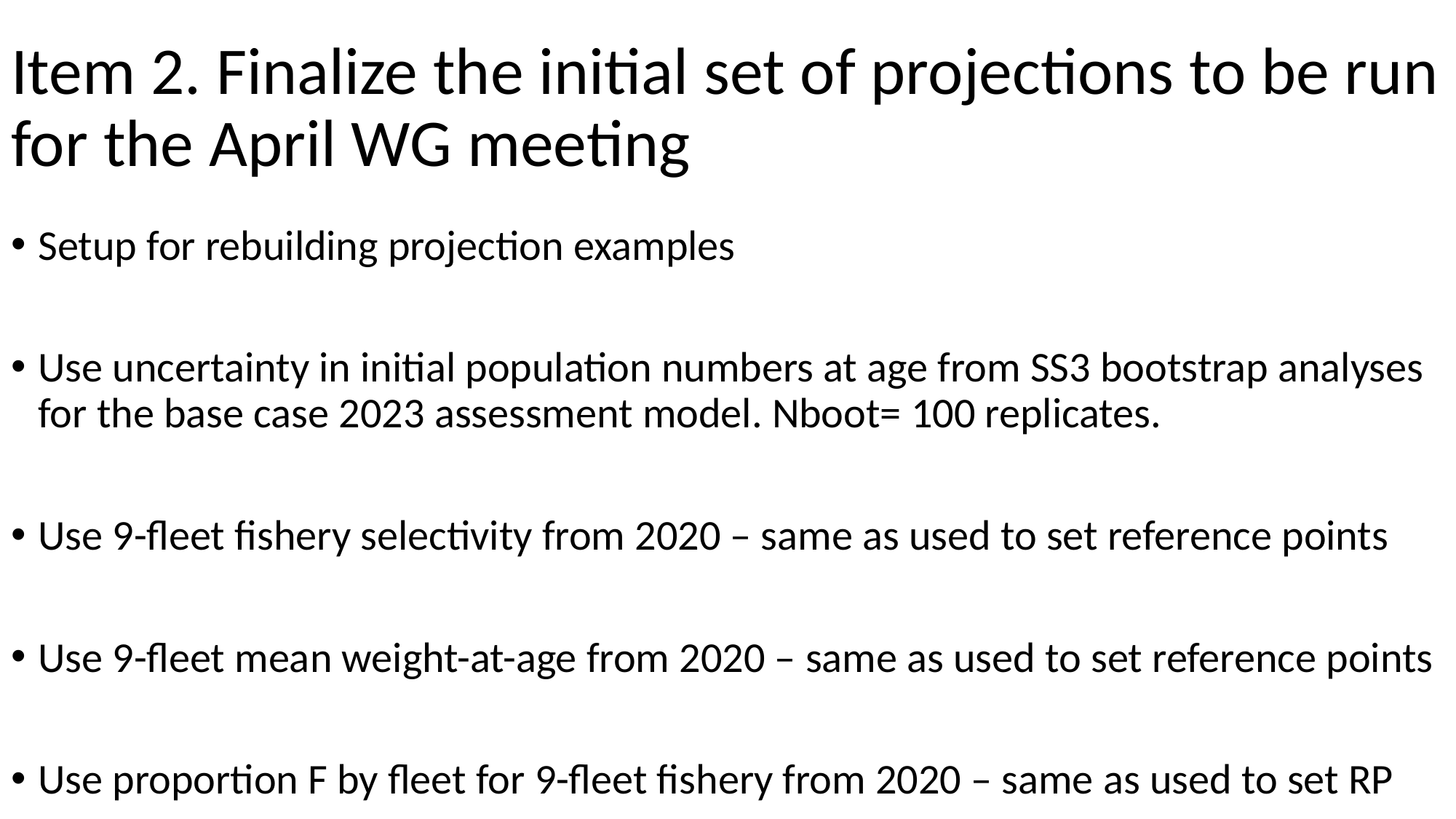

# Item 2. Finalize the initial set of projections to be run for the April WG meeting
Setup for rebuilding projection examples

Use uncertainty in initial population numbers at age from SS3 bootstrap analyses for the base case 2023 assessment model. Nboot= 100 replicates.

Use 9-fleet fishery selectivity from 2020 – same as used to set reference points

Use 9-fleet mean weight-at-age from 2020 – same as used to set reference points

Use proportion F by fleet for 9-fleet fishery from 2020 – same as used to set RP